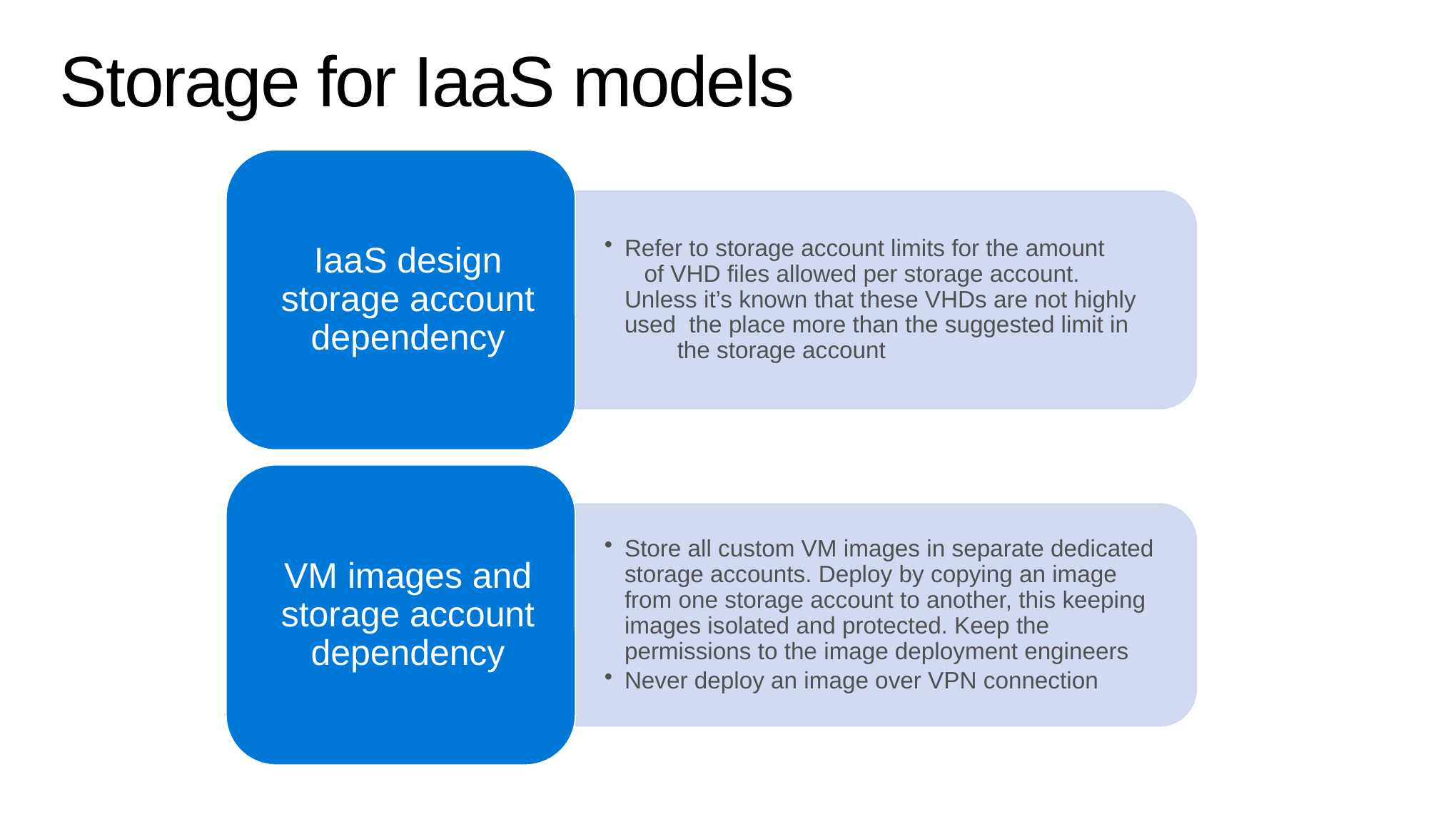

# Storage for IaaS models
Refer to storage account limits for the amount           of VHD files allowed per storage account. Unless it’s known that these VHDs are not highly used  the place more than the suggested limit in             the storage account
IaaS design storage account dependency
Store all custom VM images in separate dedicated storage accounts. Deploy by copying an image from one storage account to another, this keeping images isolated and protected. Keep the permissions to the image deployment engineers
Never deploy an image over VPN connection
VM images and storage account dependency